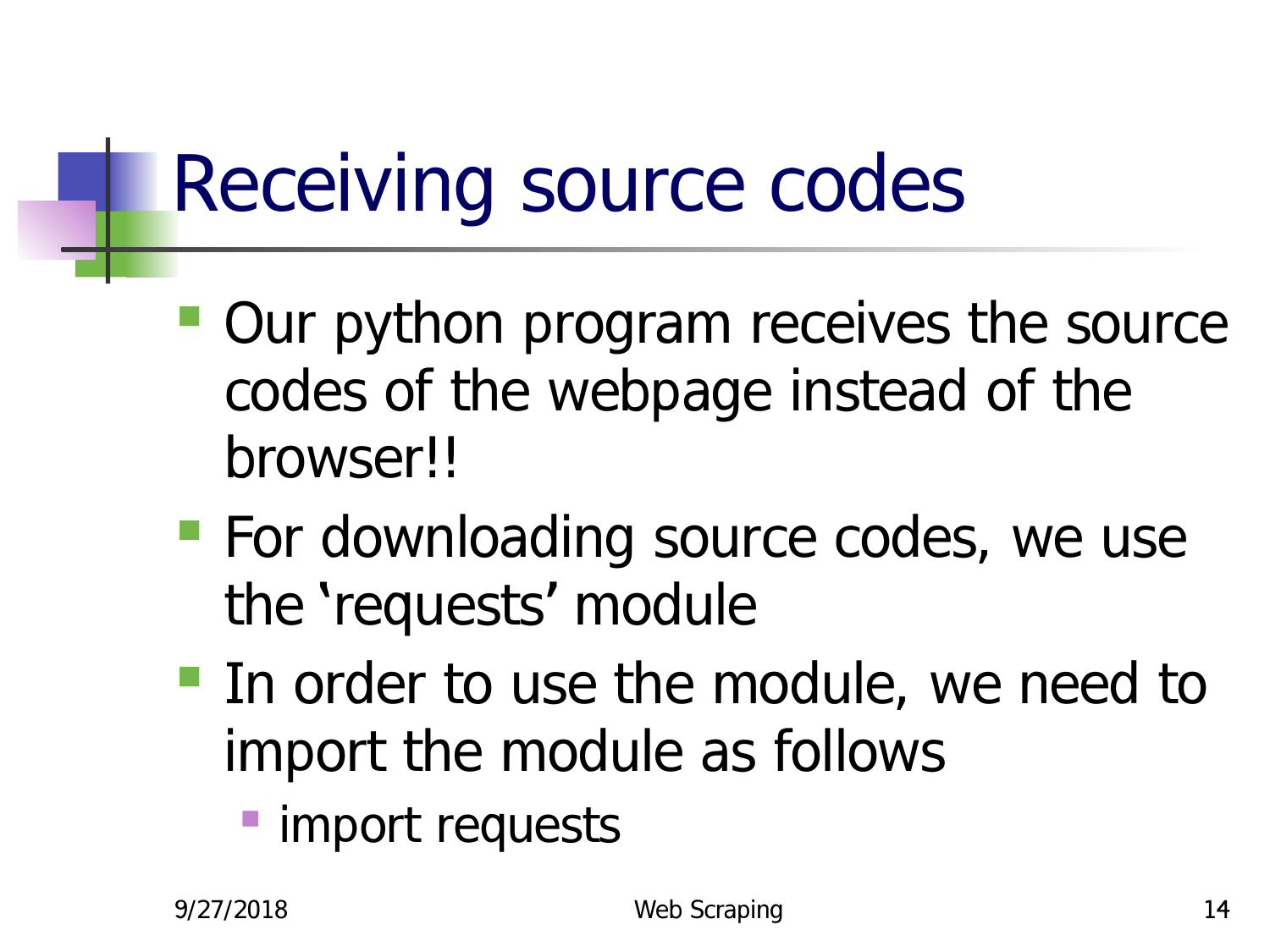

# Receiving source codes
Our python program receives the source codes of the webpage instead of the browser!!
For downloading source codes, we use the ‘requests’ module
In order to use the module, we need to import the module as follows
import requests
9/27/2018
Web Scraping
14